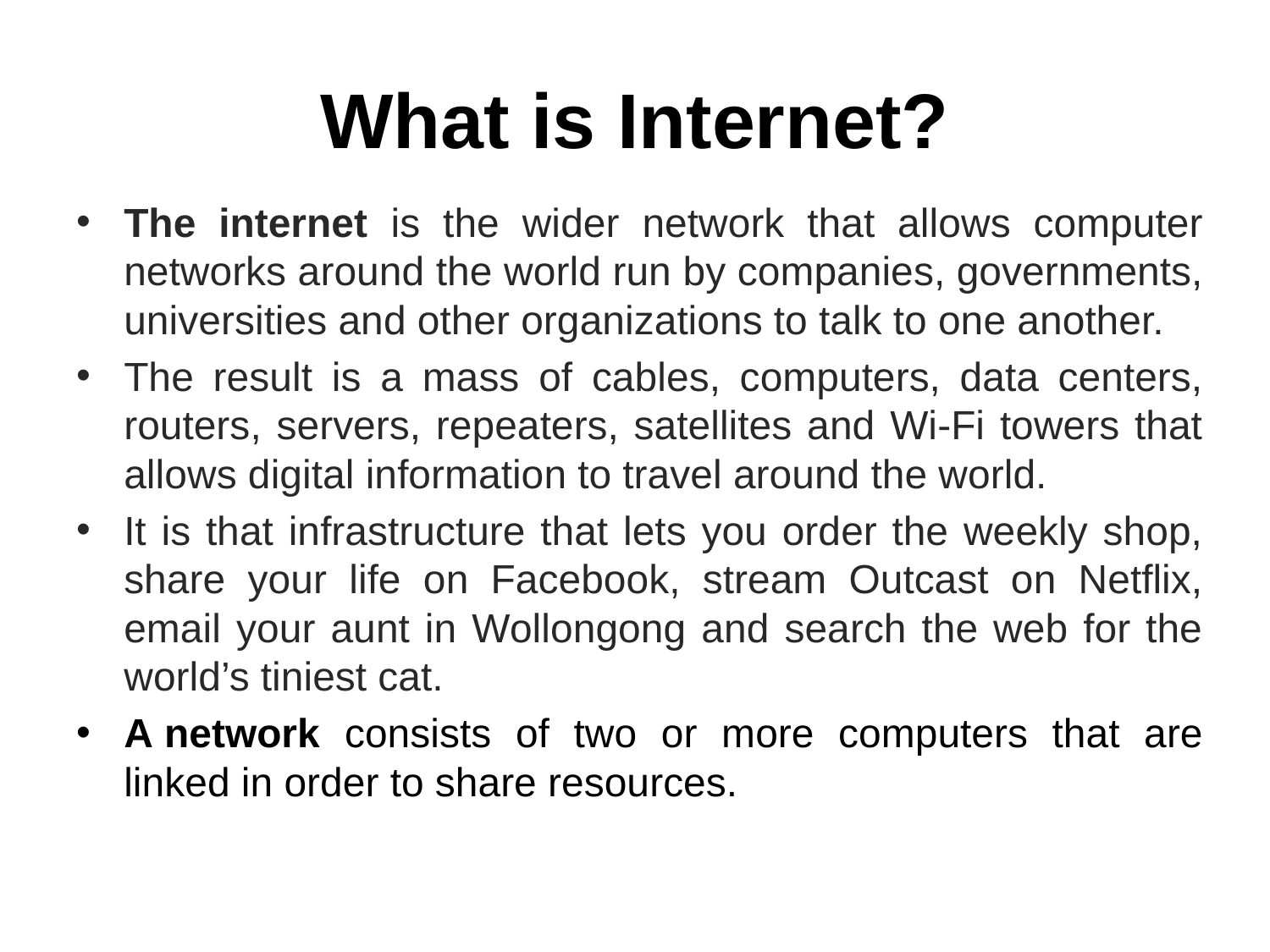

# What is Internet?
The internet is the wider network that allows computer networks around the world run by companies, governments, universities and other organizations to talk to one another.
The result is a mass of cables, computers, data centers, routers, servers, repeaters, satellites and Wi-Fi towers that allows digital information to travel around the world.
It is that infrastructure that lets you order the weekly shop, share your life on Facebook, stream Outcast on Netflix, email your aunt in Wollongong and search the web for the world’s tiniest cat.
A network consists of two or more computers that are linked in order to share resources.